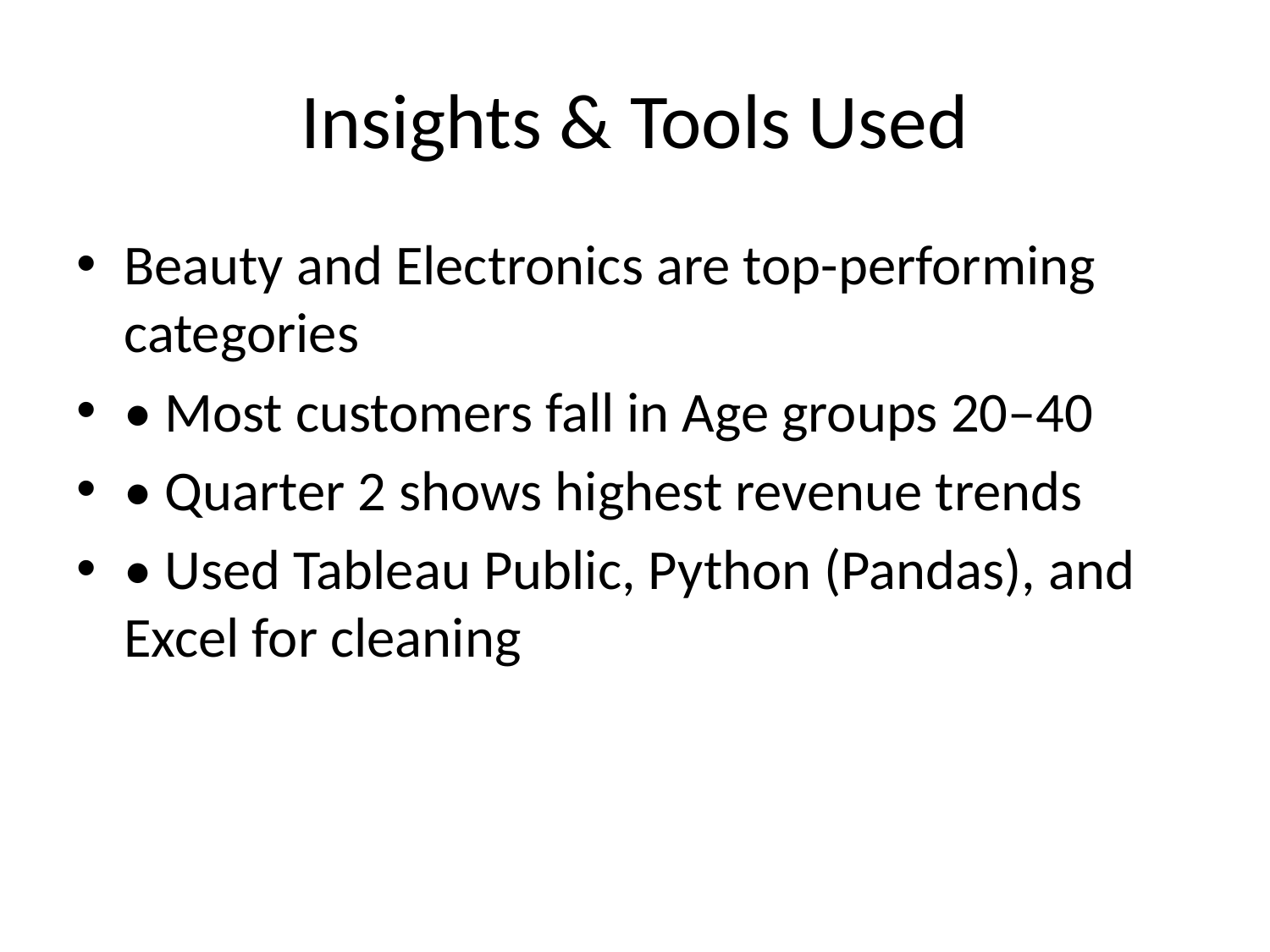

# Insights & Tools Used
Beauty and Electronics are top-performing categories
• Most customers fall in Age groups 20–40
• Quarter 2 shows highest revenue trends
• Used Tableau Public, Python (Pandas), and Excel for cleaning